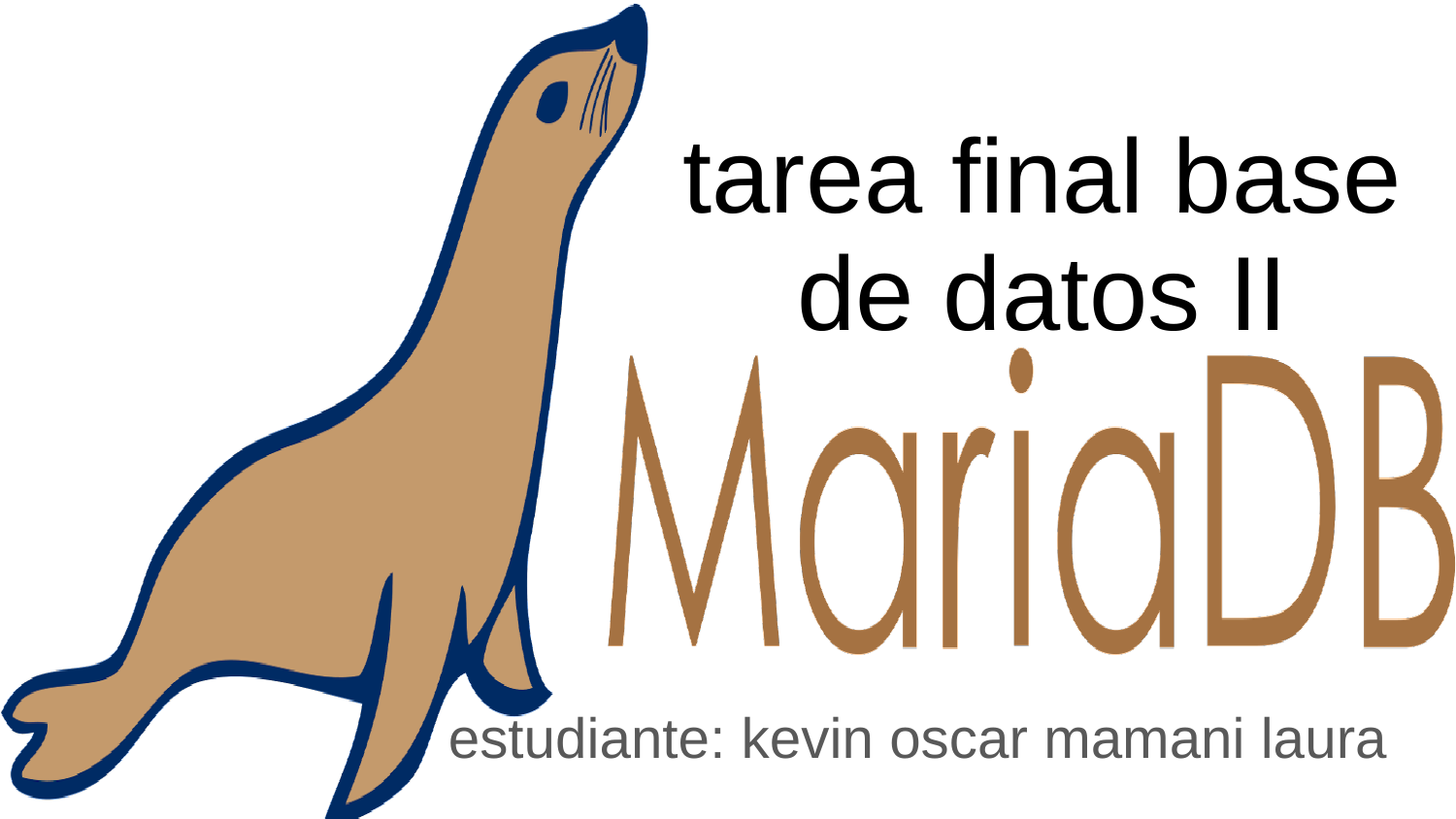

# tarea final base de datos II
estudiante: kevin oscar mamani laura